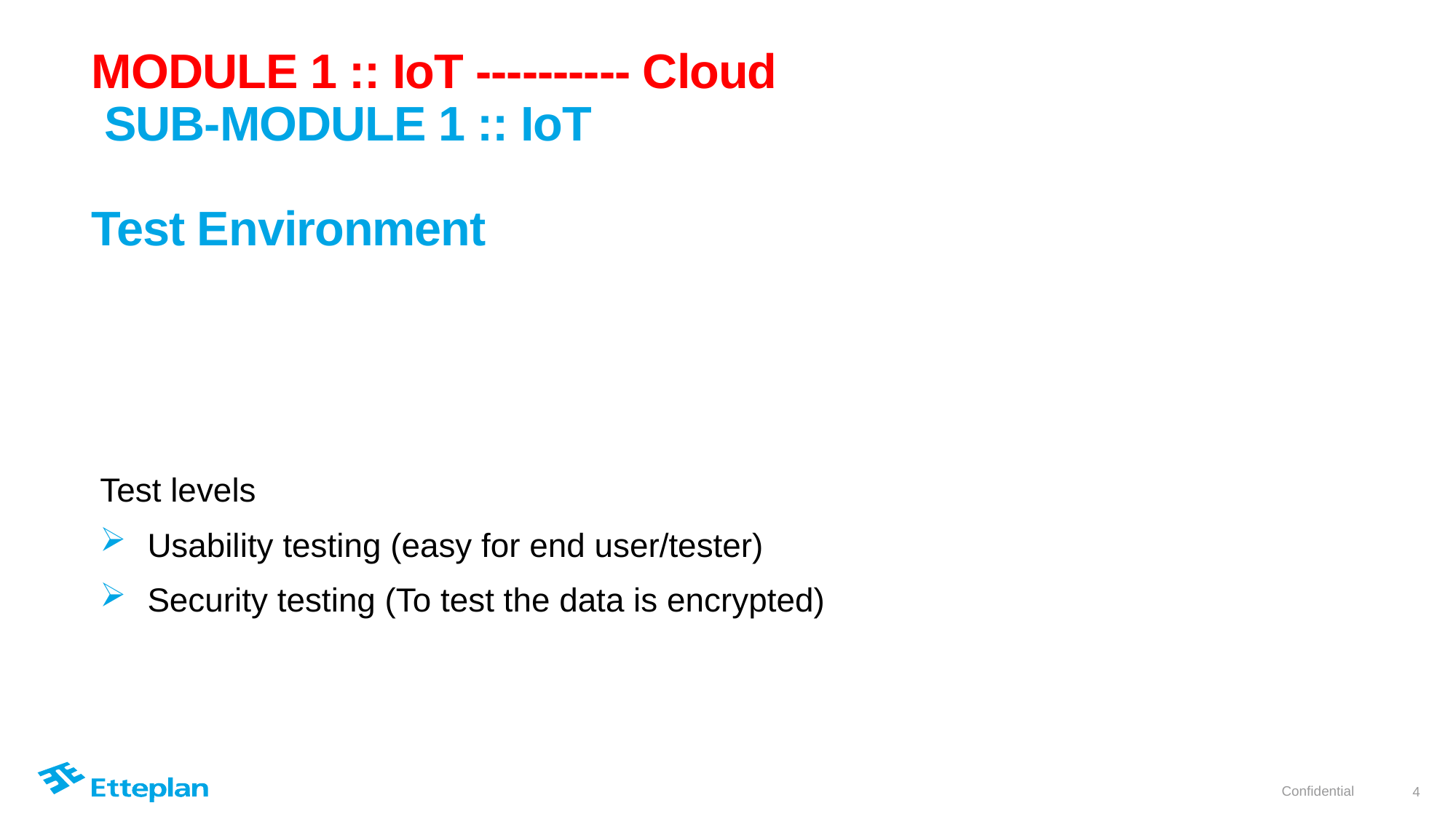

# MODULE 1 :: IoT ---------- Cloud SUB-MODULE 1 :: IoT Test Environment

Test levels
Usability testing (easy for end user/tester)
Security testing (To test the data is encrypted)

4